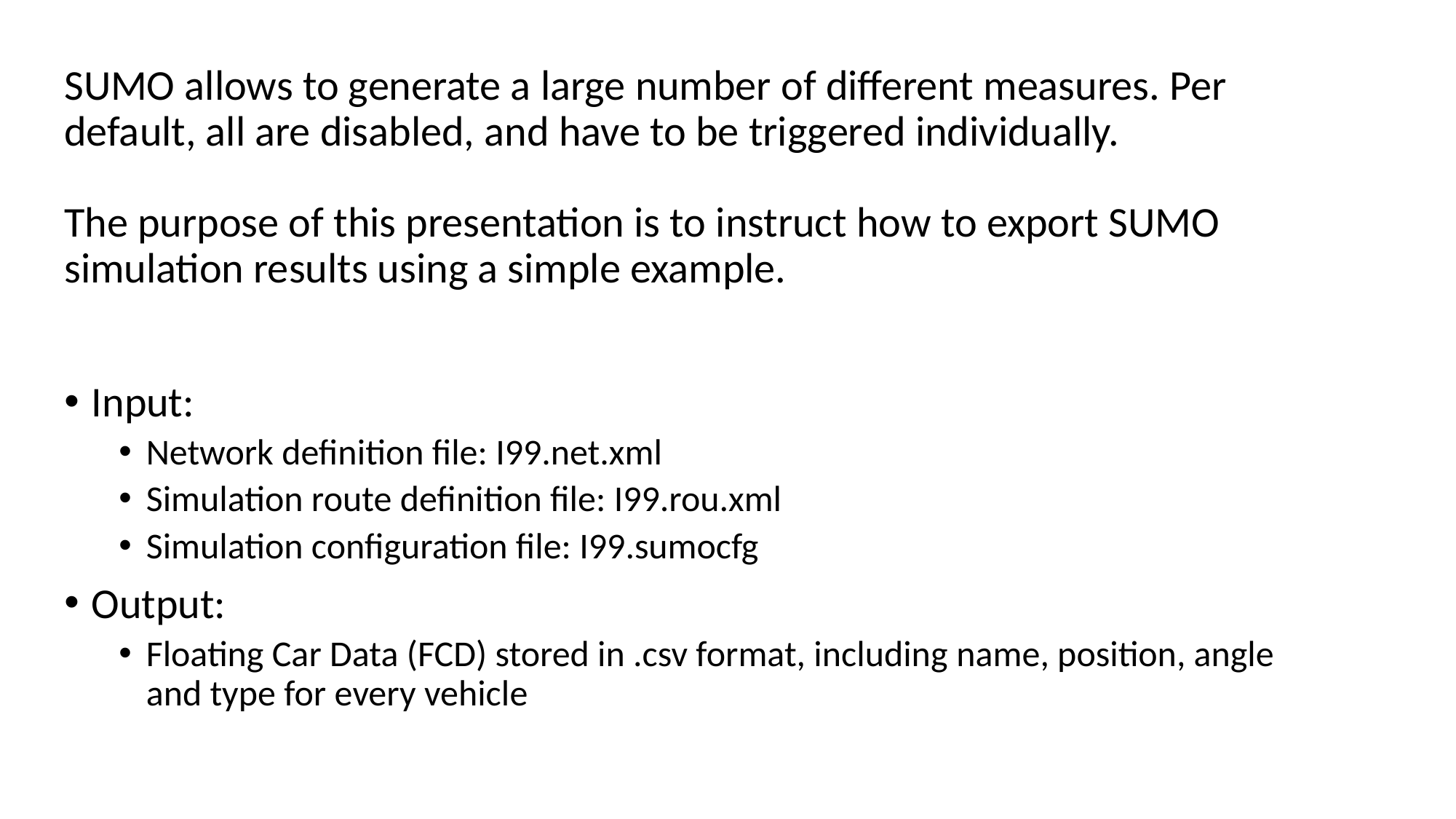

# SUMO allows to generate a large number of different measures. Per default, all are disabled, and have to be triggered individually. The purpose of this presentation is to instruct how to export SUMO simulation results using a simple example.
Input:
Network definition file: I99.net.xml
Simulation route definition file: I99.rou.xml
Simulation configuration file: I99.sumocfg
Output:
Floating Car Data (FCD) stored in .csv format, including name, position, angle and type for every vehicle